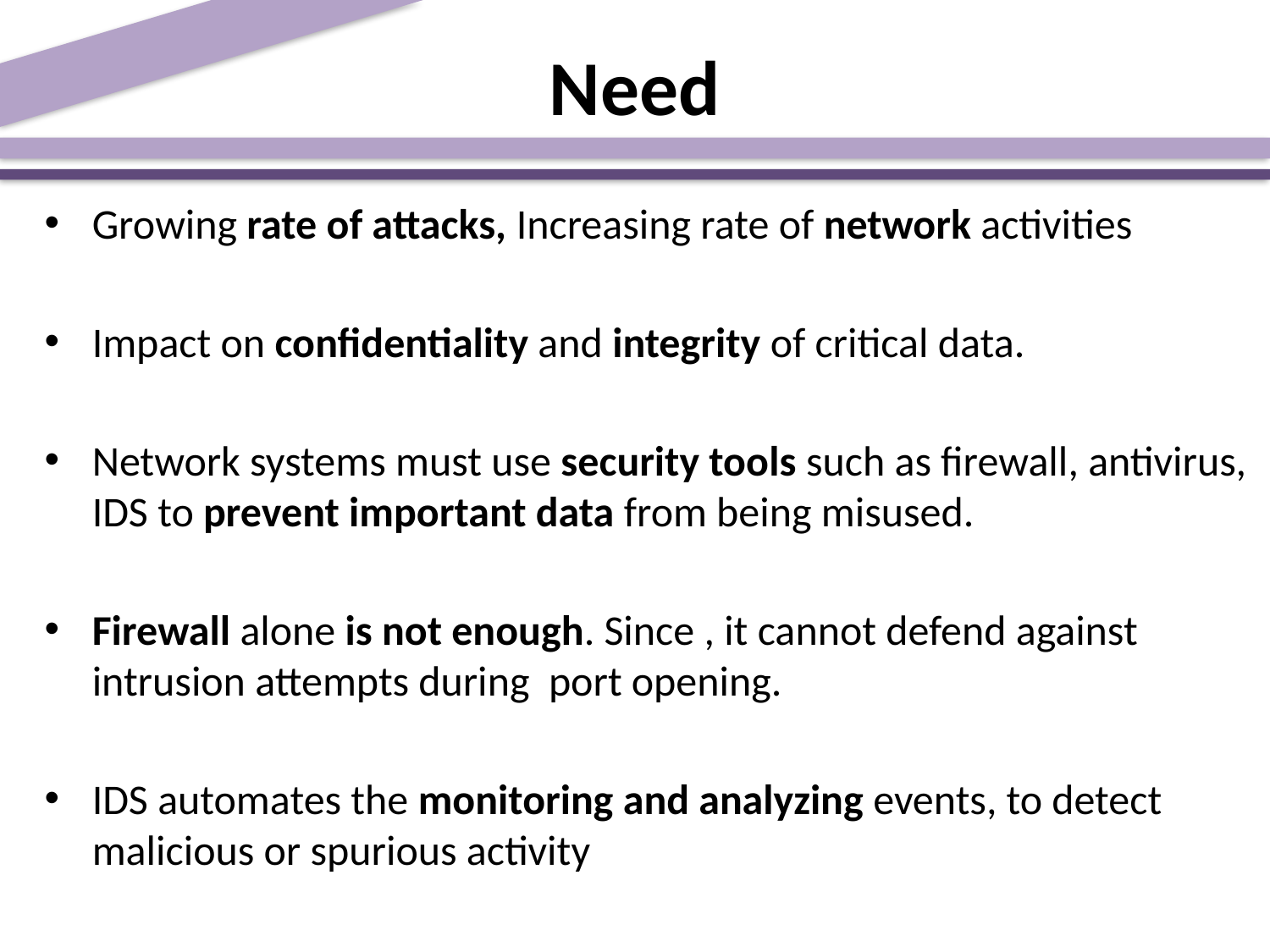

# Need

Growing rate of attacks, Increasing rate of network activities

Impact on confidentiality and integrity of critical data.

Network systems must use security tools such as firewall, antivirus, IDS to prevent important data from being misused.

Firewall alone is not enough. Since , it cannot defend against intrusion attempts during  port opening.

IDS automates the monitoring and analyzing events, to detect malicious or spurious activity